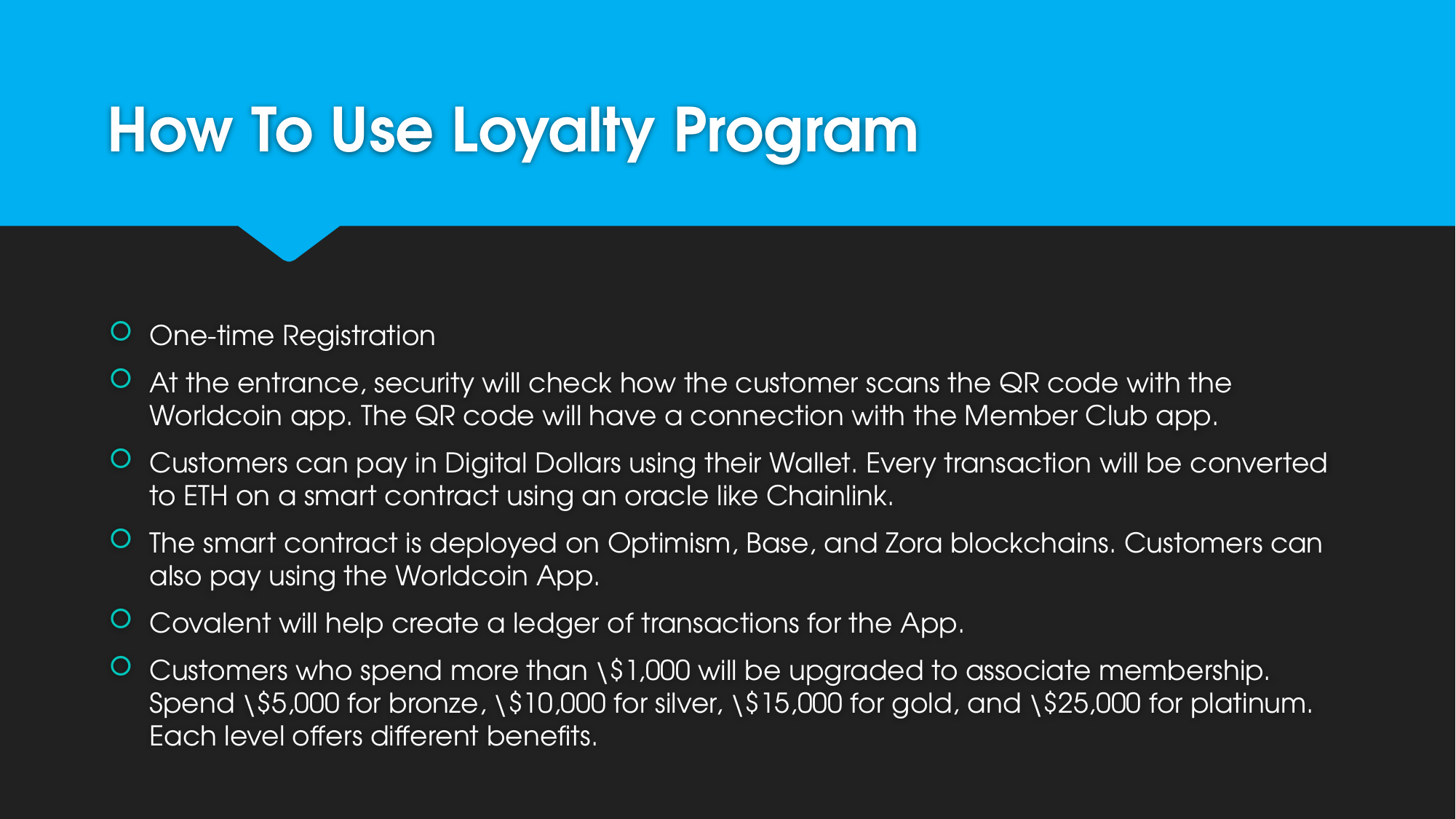

# How To Use Loyalty Program

One-time Registration
At the entrance, security will check how the customer scans the QR code with the Worldcoin app. The QR code will have a connection with the Member Club app.
Customers can pay in Digital Dollars using their Wallet. Every transaction will be converted to ETH on a smart contract using an oracle like Chainlink.
The smart contract is deployed on Optimism, Base, and Zora blockchains. Customers can also pay using the Worldcoin App.
Covalent will help create a ledger of transactions for the App.
Customers who spend more than \$1,000 will be upgraded to associate membership. Spend \$5,000 for bronze, \$10,000 for silver, \$15,000 for gold, and \$25,000 for platinum. Each level offers different benefits.